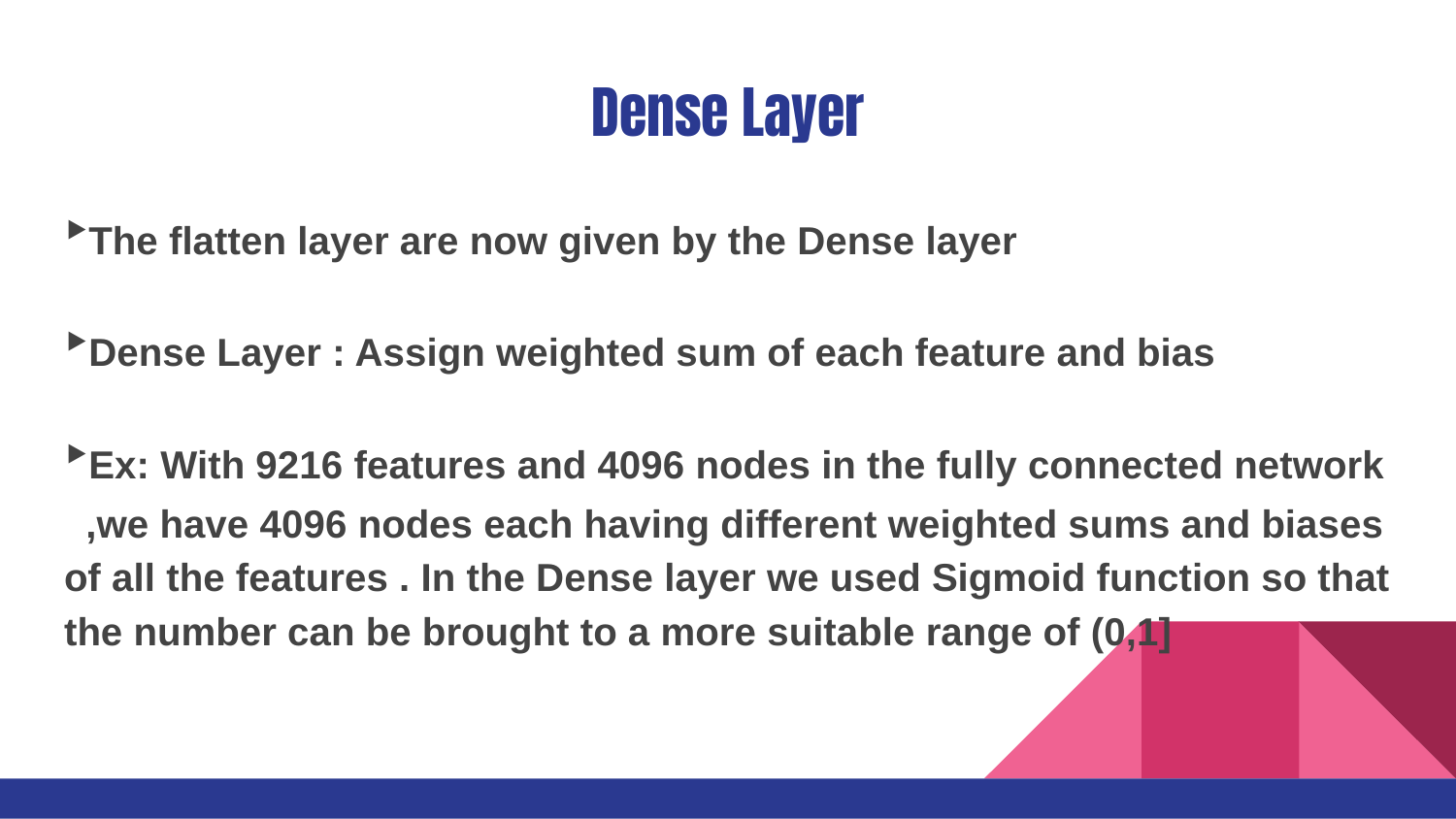

# Dense Layer
‣The flatten layer are now given by the Dense layer
‣Dense Layer : Assign weighted sum of each feature and bias
‣Ex: With 9216 features and 4096 nodes in the fully connected network   ,we have 4096 nodes each having different weighted sums and biases of all the features . In the Dense layer we used Sigmoid function so that the number can be brought to a more suitable range of (0,1]